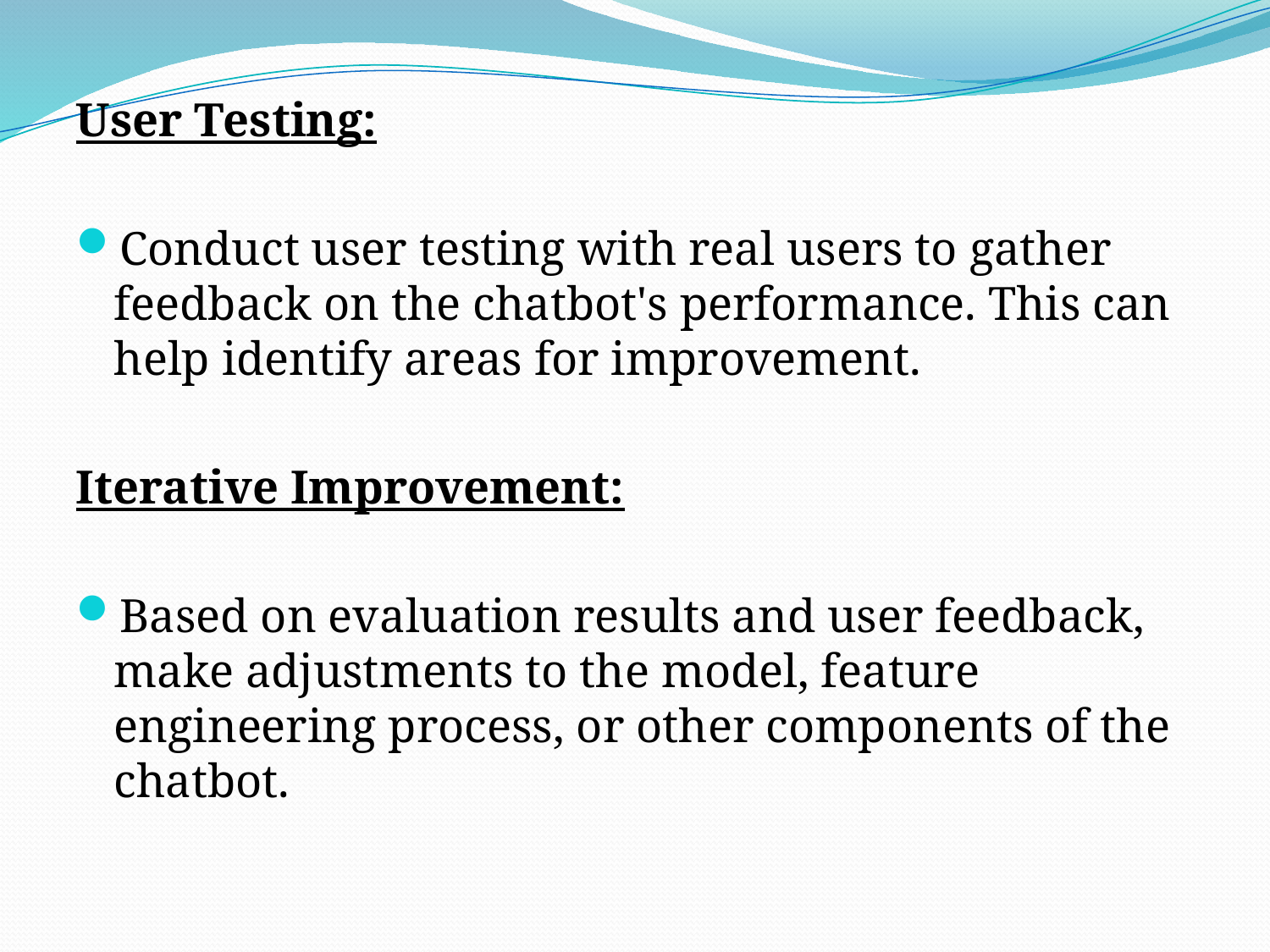

User Testing:

Conduct user testing with real users to gather feedback on the chatbot's performance. This can help identify areas for improvement.

Iterative Improvement:

Based on evaluation results and user feedback, make adjustments to the model, feature engineering process, or other components of the chatbot.